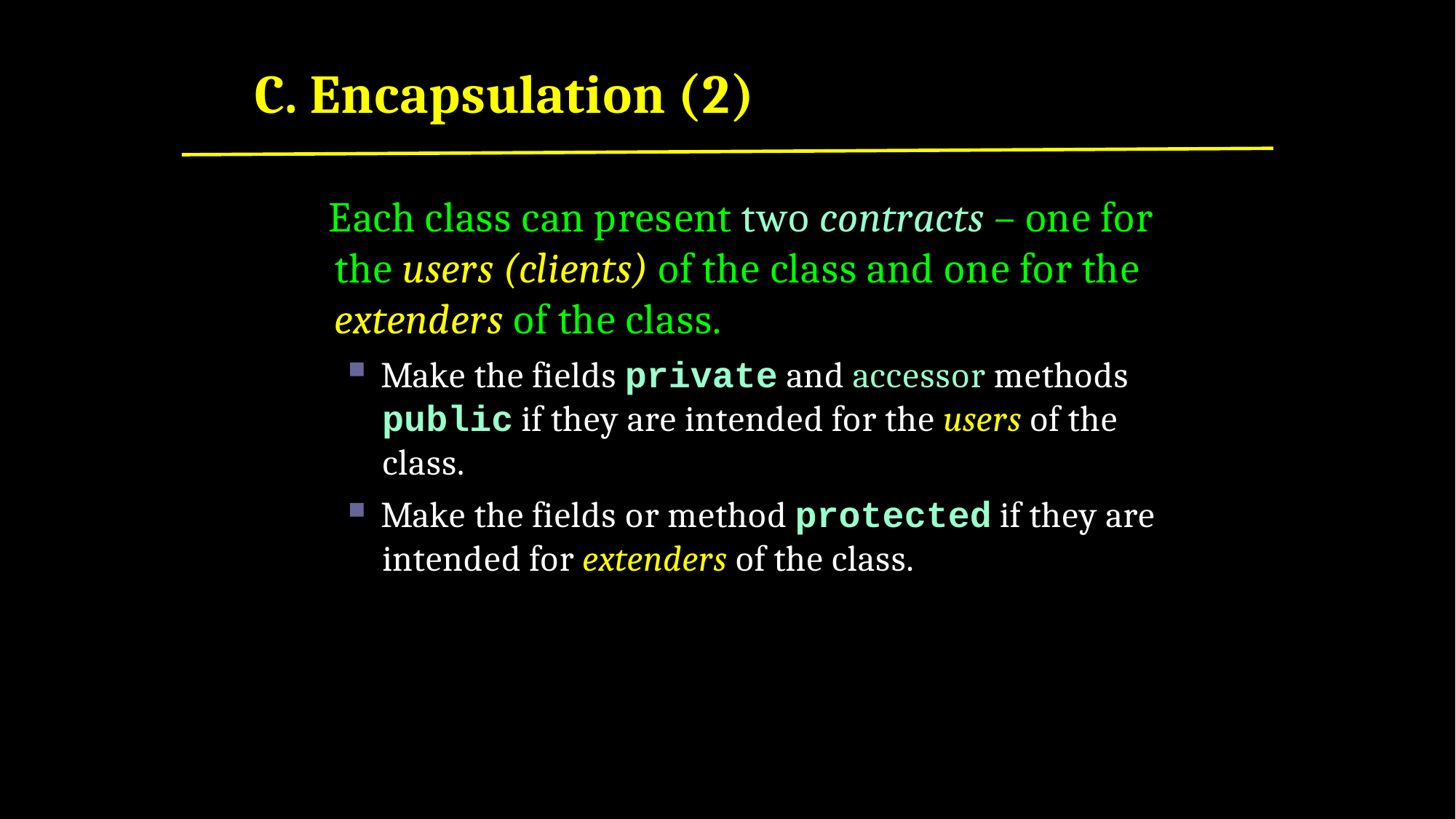

# C. Encapsulation (2)
Each class can present two contracts – one for the users (clients) of the class and one for the extenders of the class.
Make the fields private and accessor methods public if they are intended for the users of the class.
Make the fields or method protected if they are intended for extenders of the class.